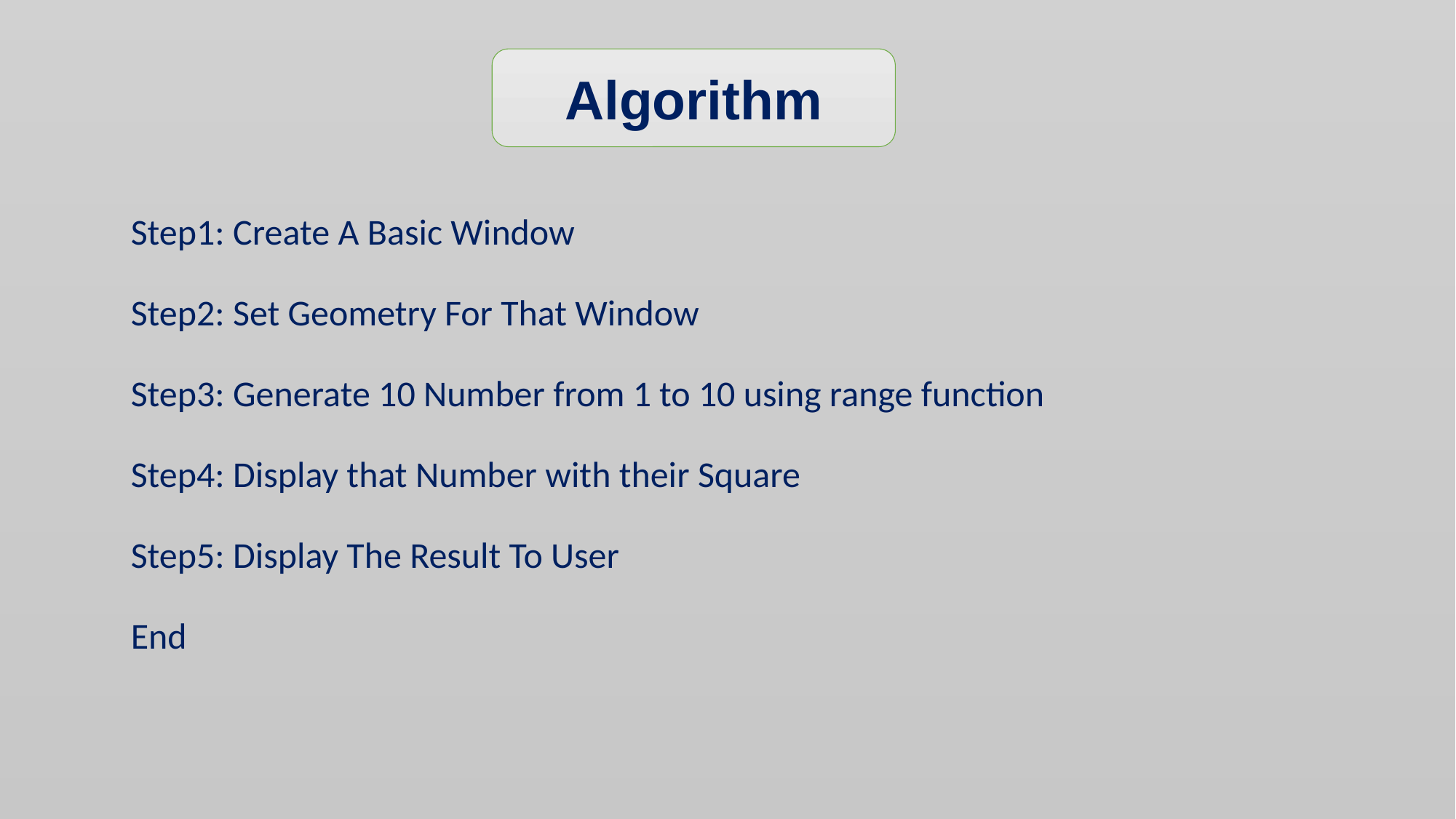

Algorithm
Step1: Create A Basic Window
Step2: Set Geometry For That Window
Step3: Generate 10 Number from 1 to 10 using range function
Step4: Display that Number with their Square
Step5: Display The Result To User
End